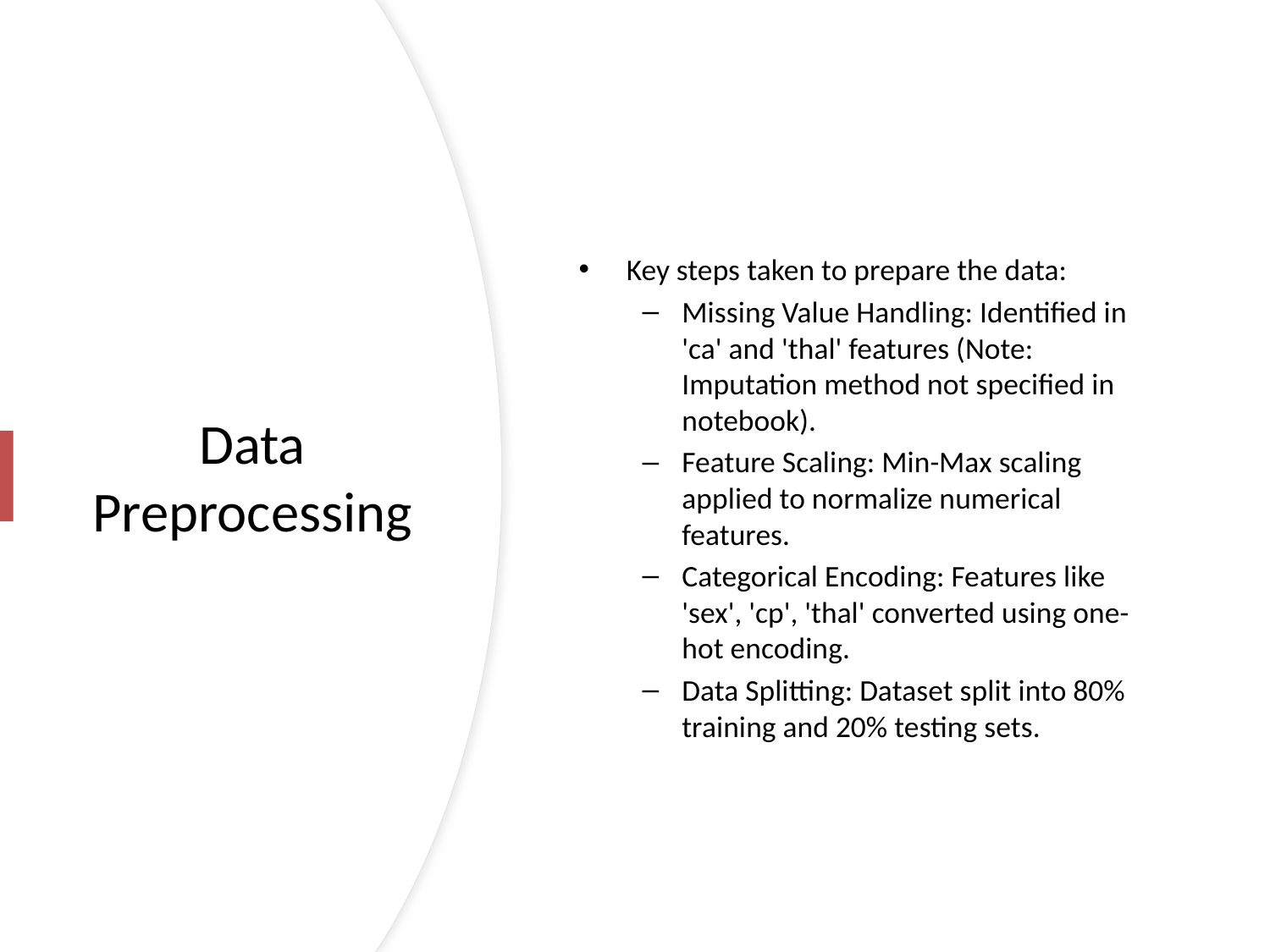

Key steps taken to prepare the data:
Missing Value Handling: Identified in 'ca' and 'thal' features (Note: Imputation method not specified in notebook).
Feature Scaling: Min-Max scaling applied to normalize numerical features.
Categorical Encoding: Features like 'sex', 'cp', 'thal' converted using one-hot encoding.
Data Splitting: Dataset split into 80% training and 20% testing sets.
# Data Preprocessing